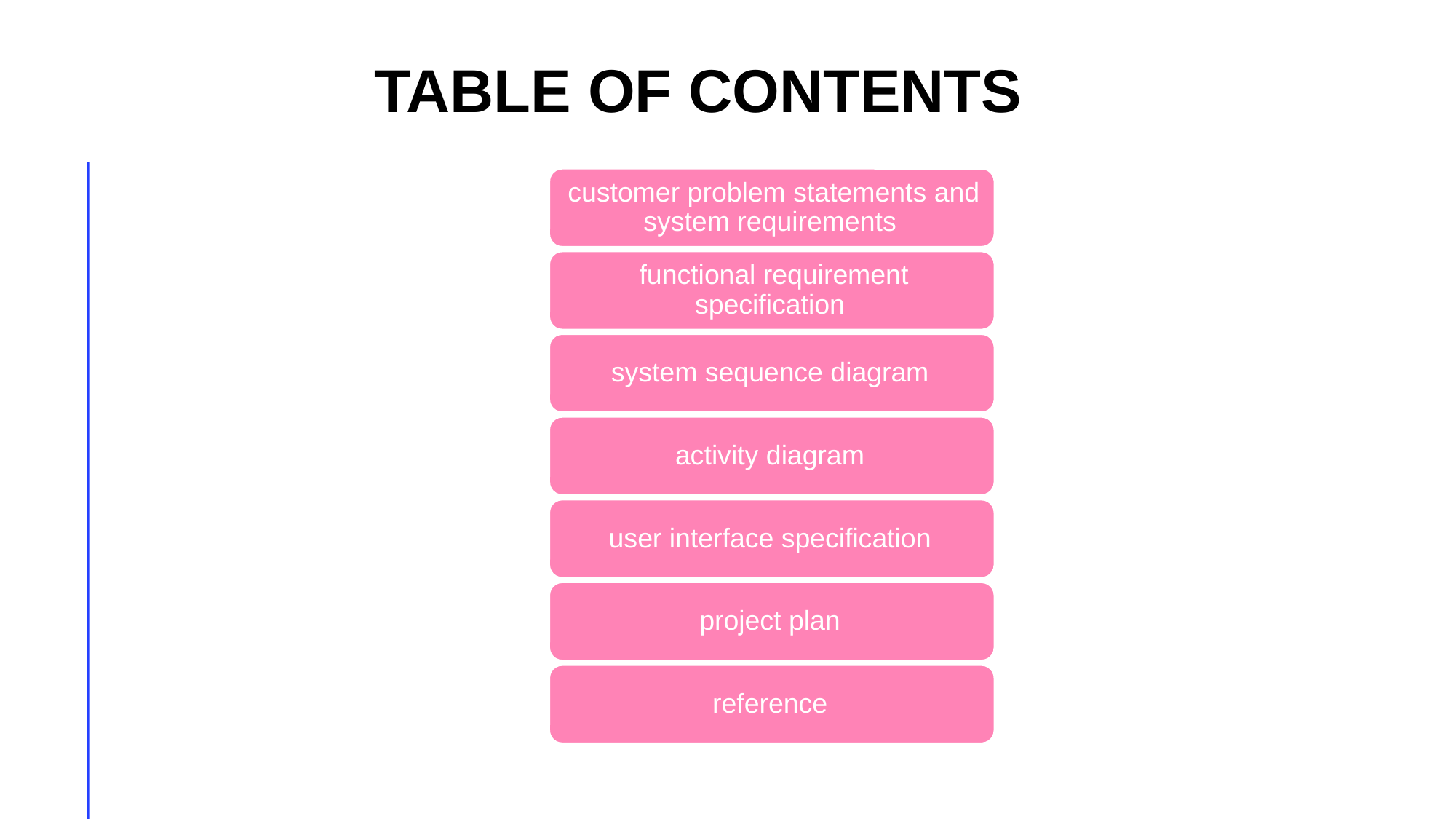

# Table Of contents
customer problem statements and system requirements
functional requirement specification
system sequence diagram
activity diagram
user interface specification
project plan
reference